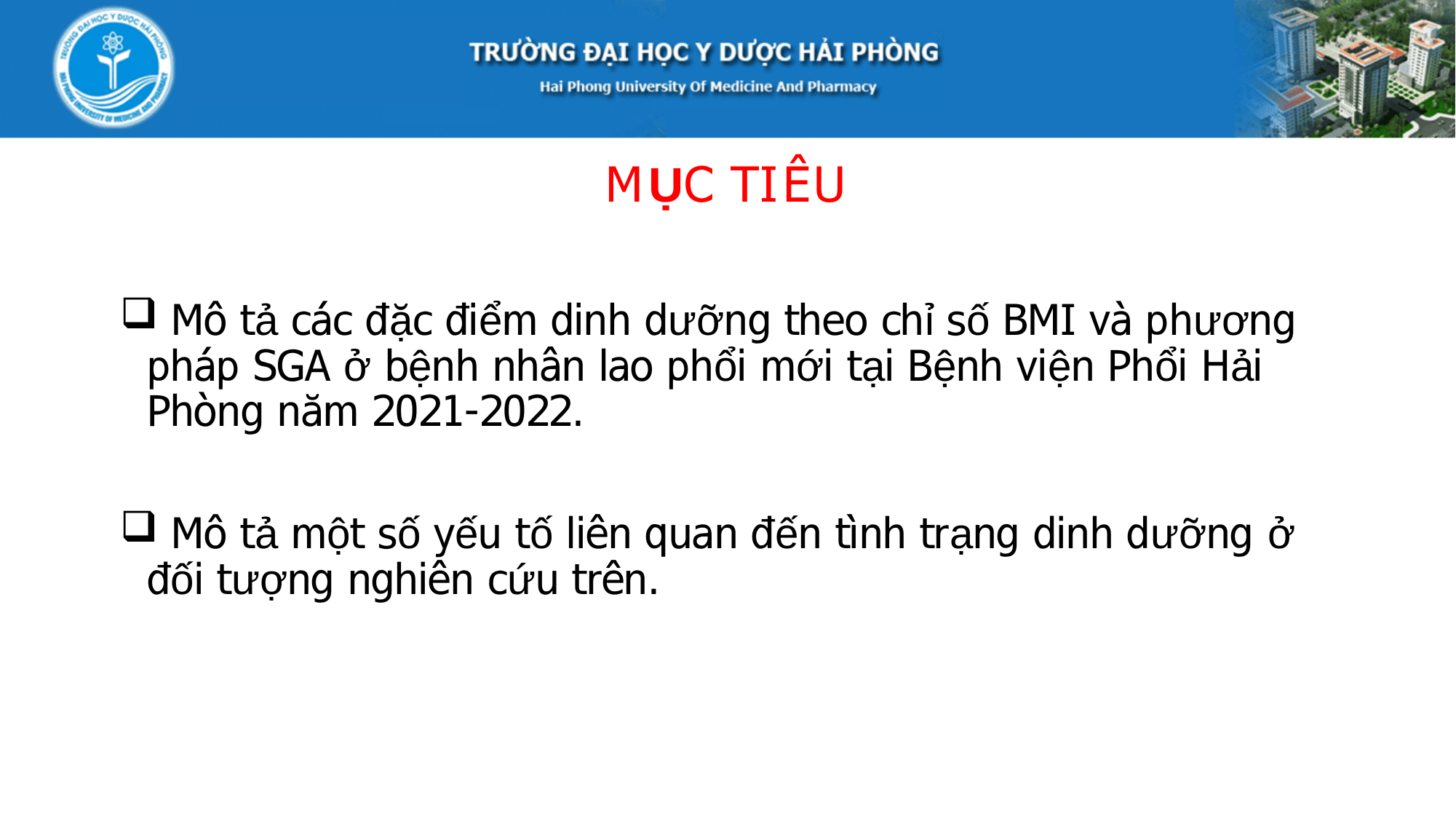

MỤC TIÊU
 Mô tả các đặc điểm dinh dưỡng theo chỉ số BMI và phương pháp SGA ở bệnh nhân lao phổi mới tại Bệnh viện Phổi Hải Phòng năm 2021-2022.

 Mô tả một số yếu tố liên quan đến tình trạng dinh dưỡng ở đối tượng nghiên cứu trên.